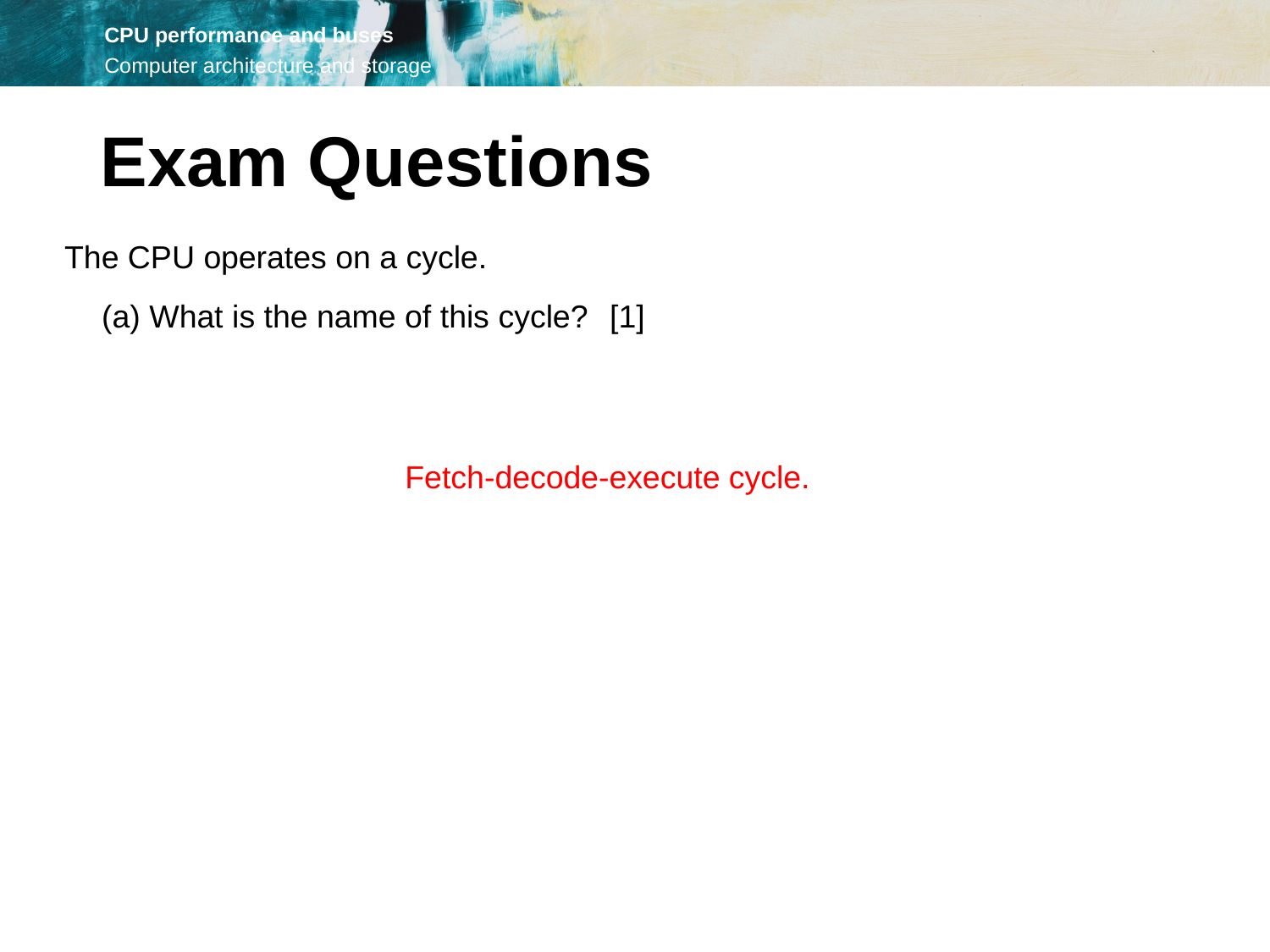

Exam Questions
The CPU operates on a cycle.
(a) What is the name of this cycle? 	[1]
Fetch-decode-execute cycle.